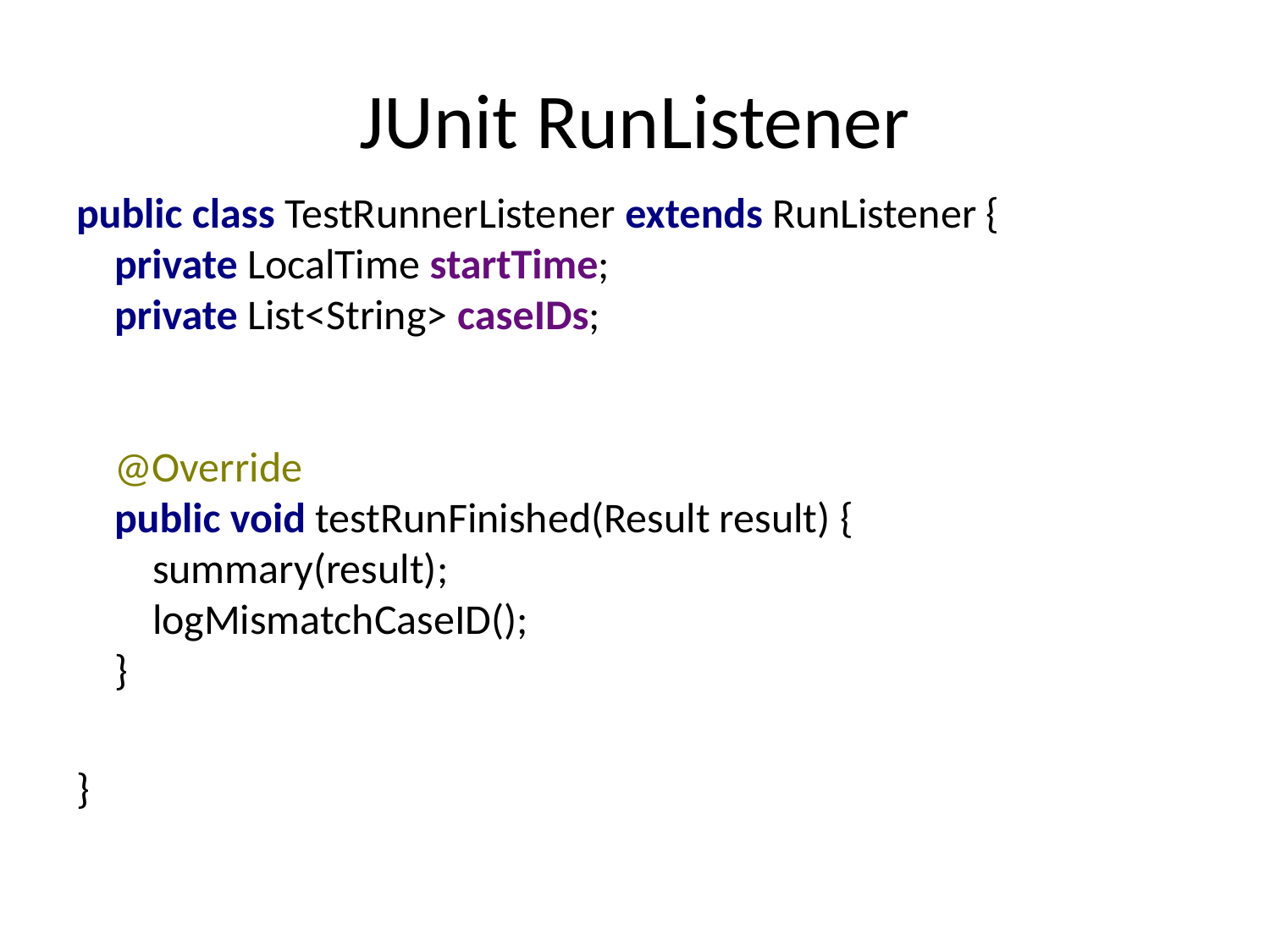

# JUnit RunListener
public class TestRunnerListener extends RunListener {
    private LocalTime startTime;
    private List<String> caseIDs;
    @Override
    public void testRunFinished(Result result) {
        summary(result);
        logMismatchCaseID();
    }

}
96